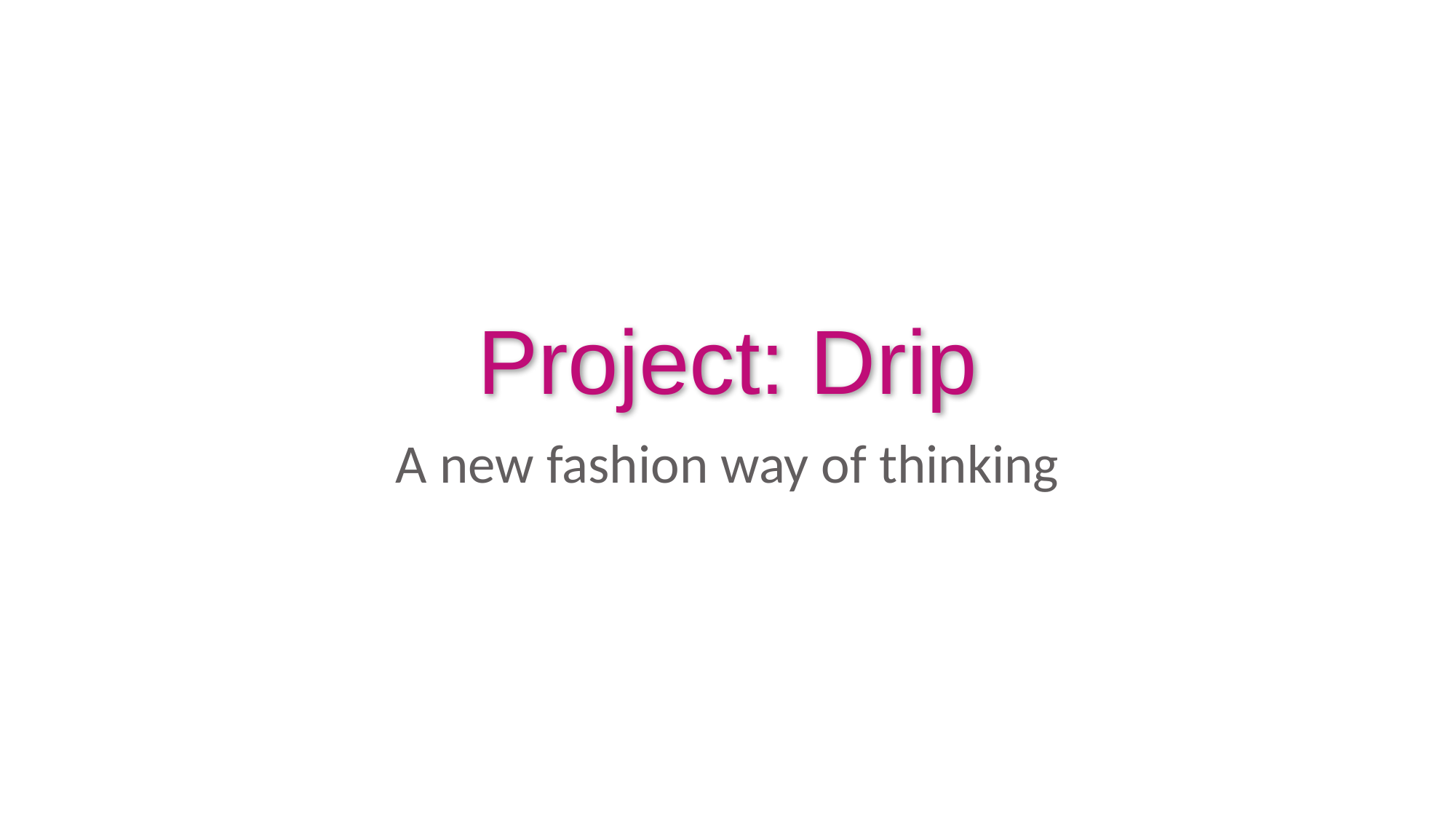

# Project: Drip
A new fashion way of thinking